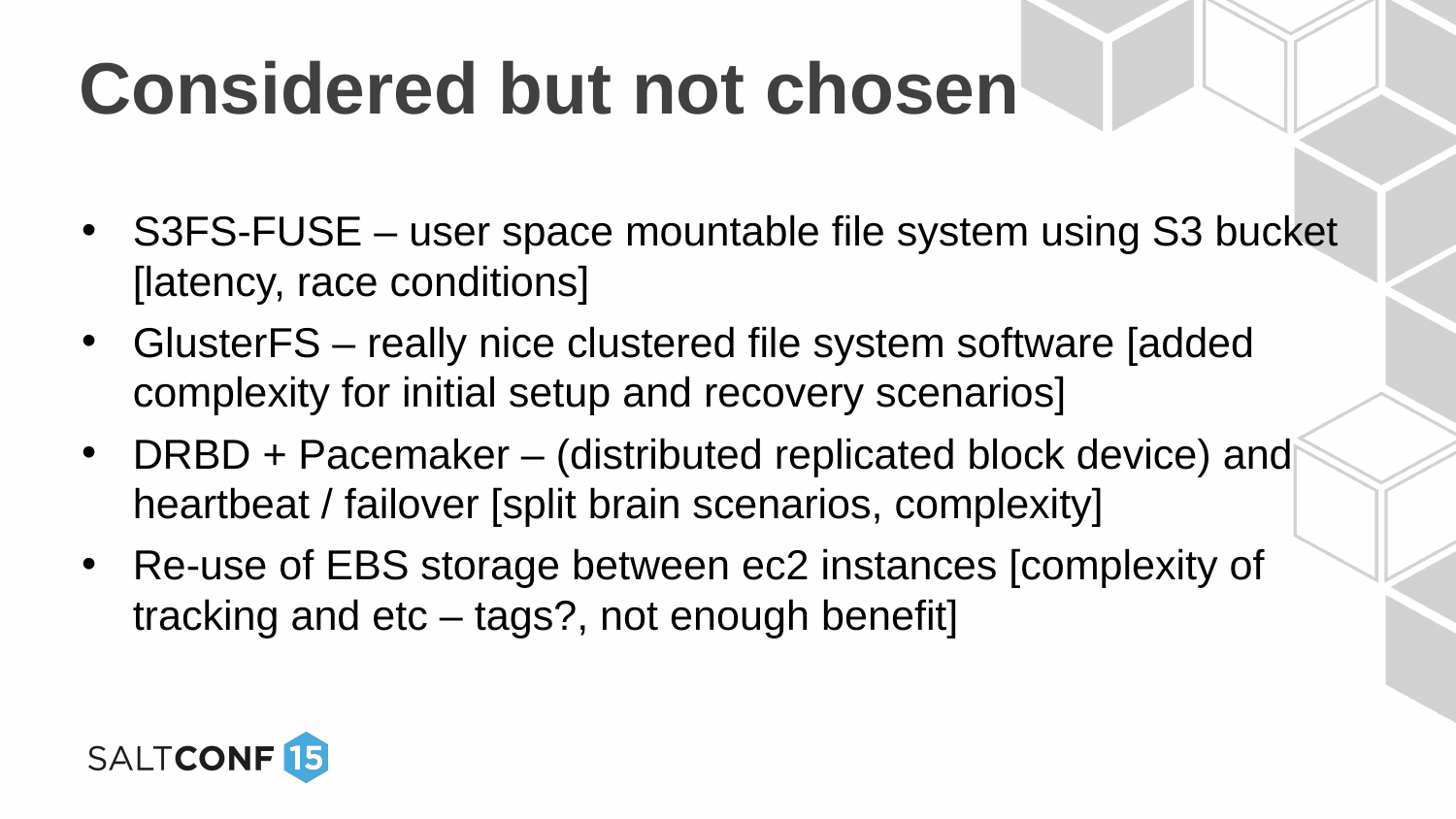

# Considered but not chosen
S3FS-FUSE – user space mountable file system using S3 bucket  [latency, race conditions]
GlusterFS – really nice clustered file system software [added complexity for initial setup and recovery scenarios]
DRBD + Pacemaker – (distributed replicated block device) and heartbeat / failover [split brain scenarios, complexity]
Re-use of EBS storage between ec2 instances [complexity of tracking and etc – tags?, not enough benefit]